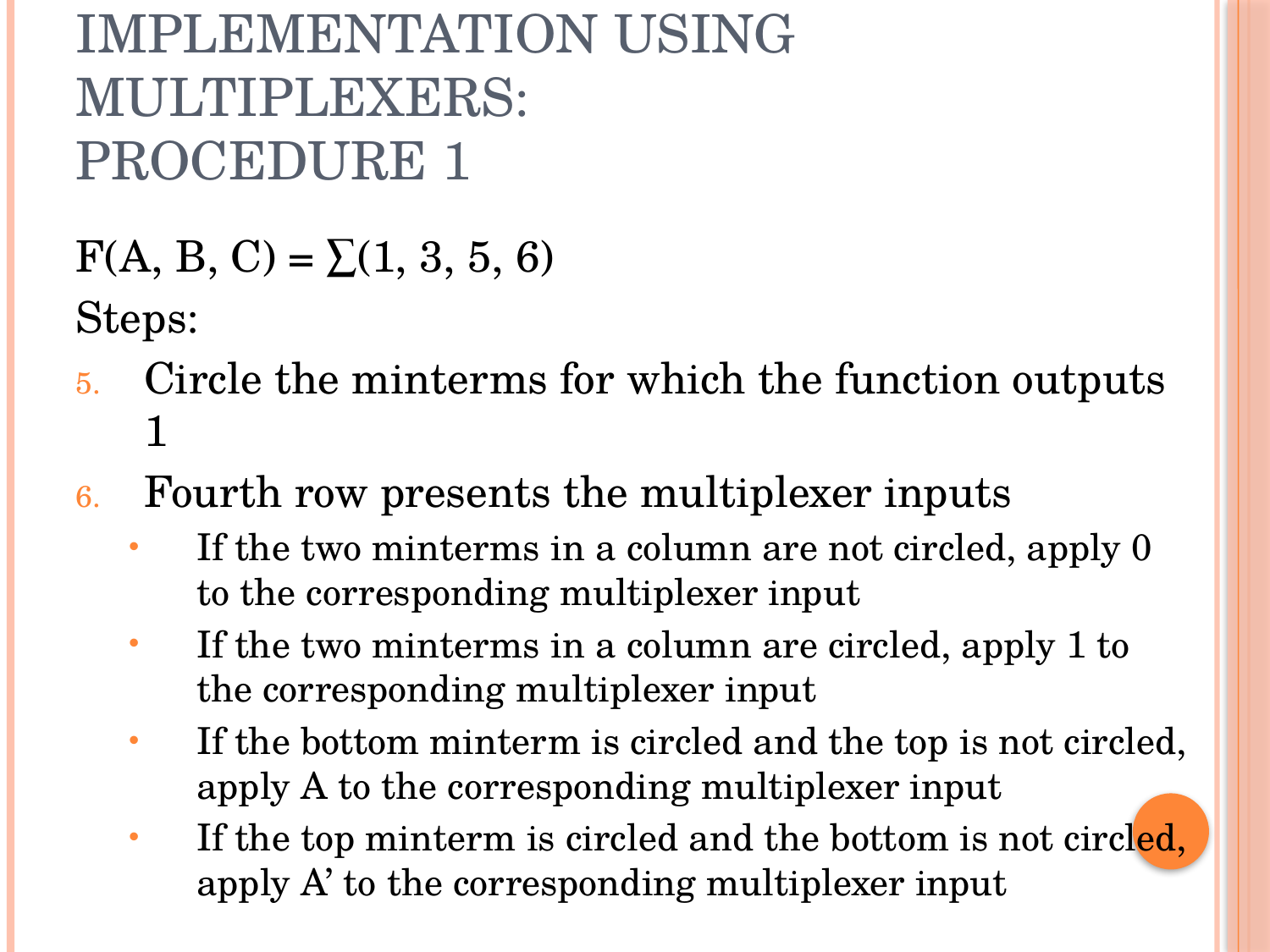

# Implementation Using Multiplexers: Procedure 1
F(A, B, C) = ∑(1, 3, 5, 6)
Steps:
Circle the minterms for which the function outputs 1
Fourth row presents the multiplexer inputs
If the two minterms in a column are not circled, apply 0 to the corresponding multiplexer input
If the two minterms in a column are circled, apply 1 to the corresponding multiplexer input
If the bottom minterm is circled and the top is not circled, apply A to the corresponding multiplexer input
If the top minterm is circled and the bottom is not circled, apply A’ to the corresponding multiplexer input